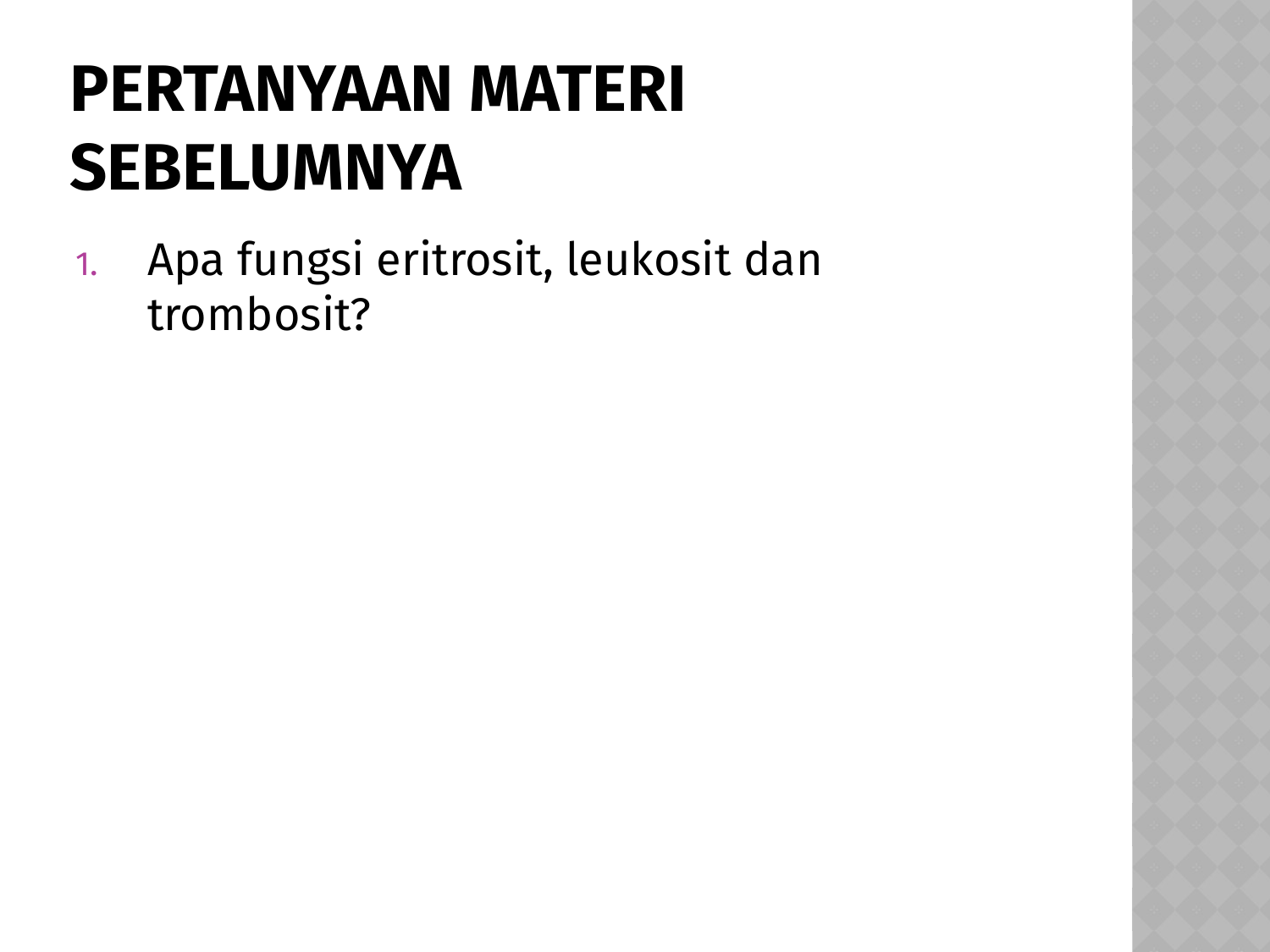

# Pertanyaan materi sebelumnya
Apa fungsi eritrosit, leukosit dan trombosit?